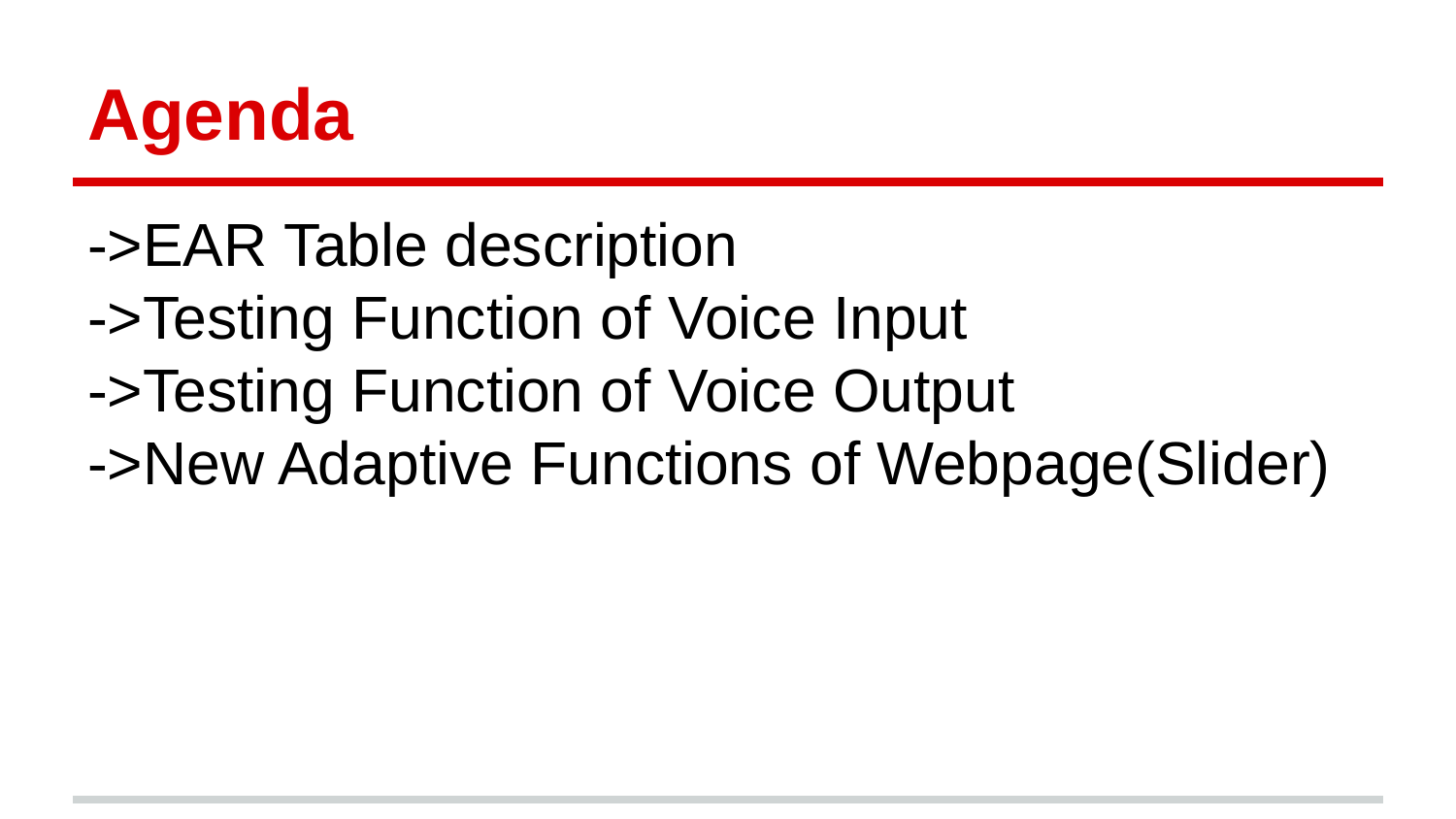

# Agenda
->EAR Table description
->Testing Function of Voice Input
->Testing Function of Voice Output
->New Adaptive Functions of Webpage(Slider)